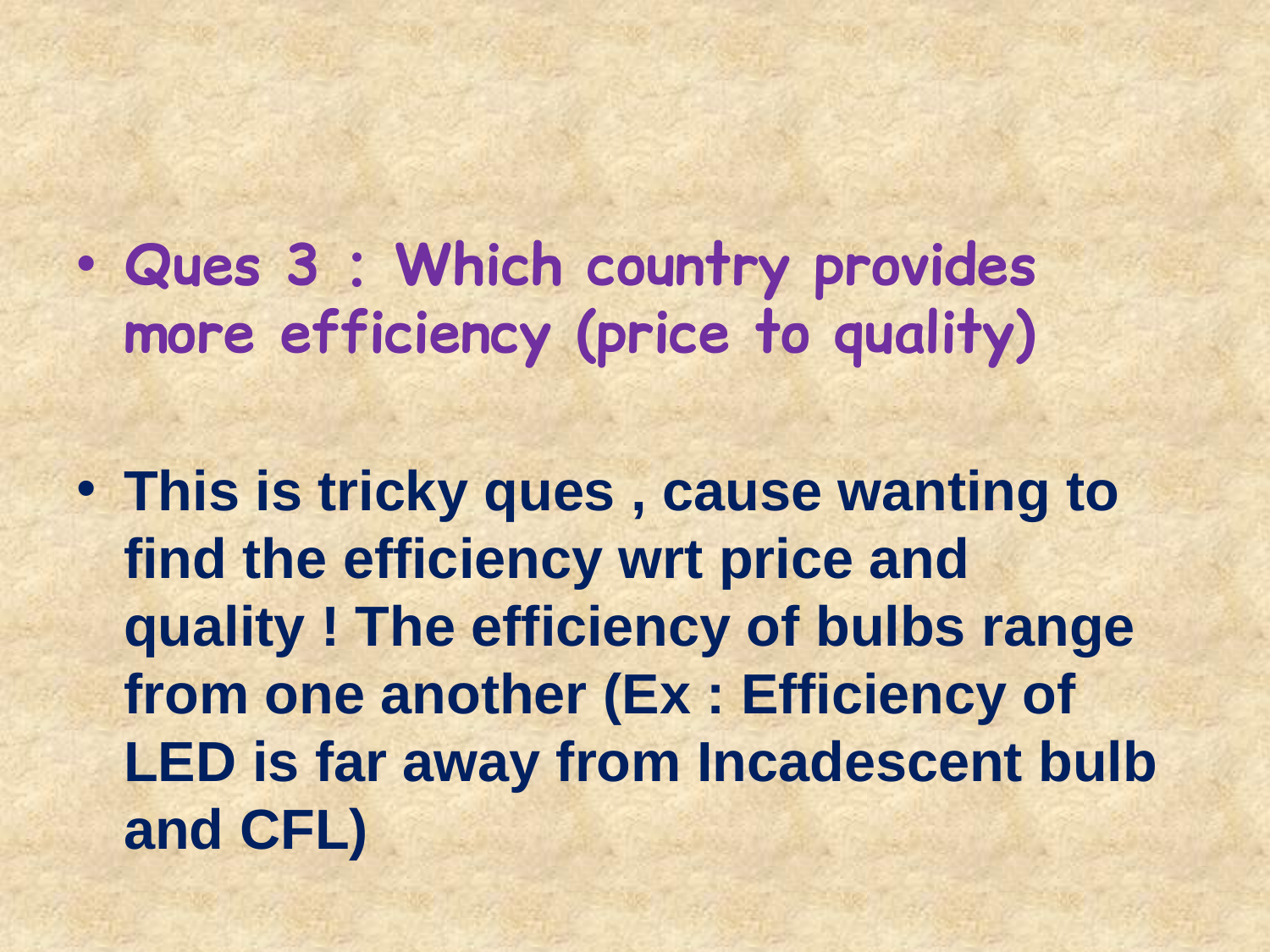

#
Ques 3 : Which country provides more efficiency (price to quality)

This is tricky ques , cause wanting to find the efficiency wrt price and quality ! The efficiency of bulbs range from one another (Ex : Efficiency of LED is far away from Incadescent bulb and CFL)